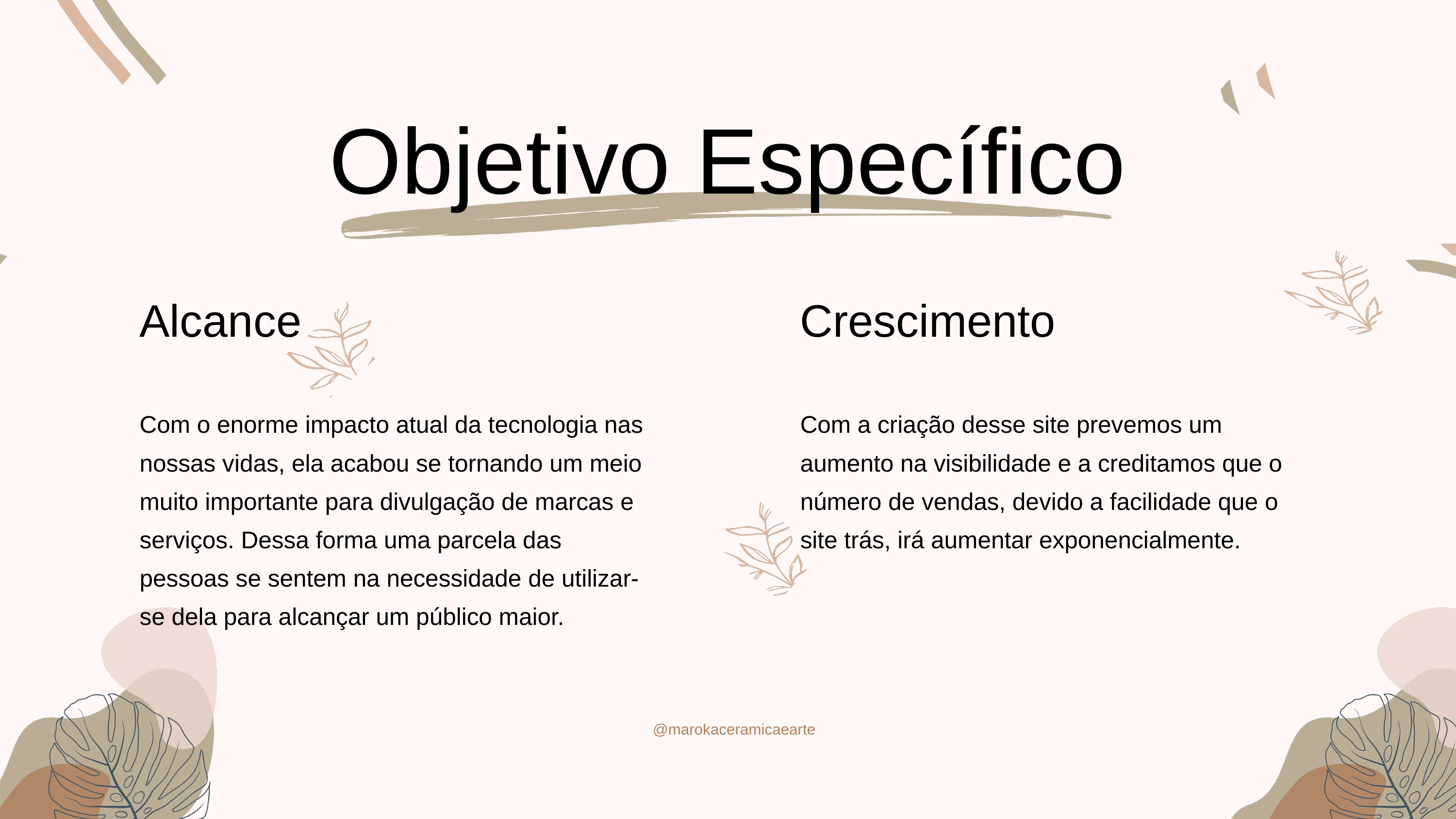

Objetivo Específico

Alcance
Crescimento

Com o enorme impacto atual da tecnologia nas nossas vidas, ela acabou se tornando um meio muito importante para divulgação de marcas e serviços. Dessa forma uma parcela das pessoas se sentem na necessidade de utilizar-se dela para alcançar um público maior.
Com a criação desse site prevemos um aumento na visibilidade e a creditamos que o número de vendas, devido a facilidade que o site trás, irá aumentar exponencialmente.

@marokaceramicaearte